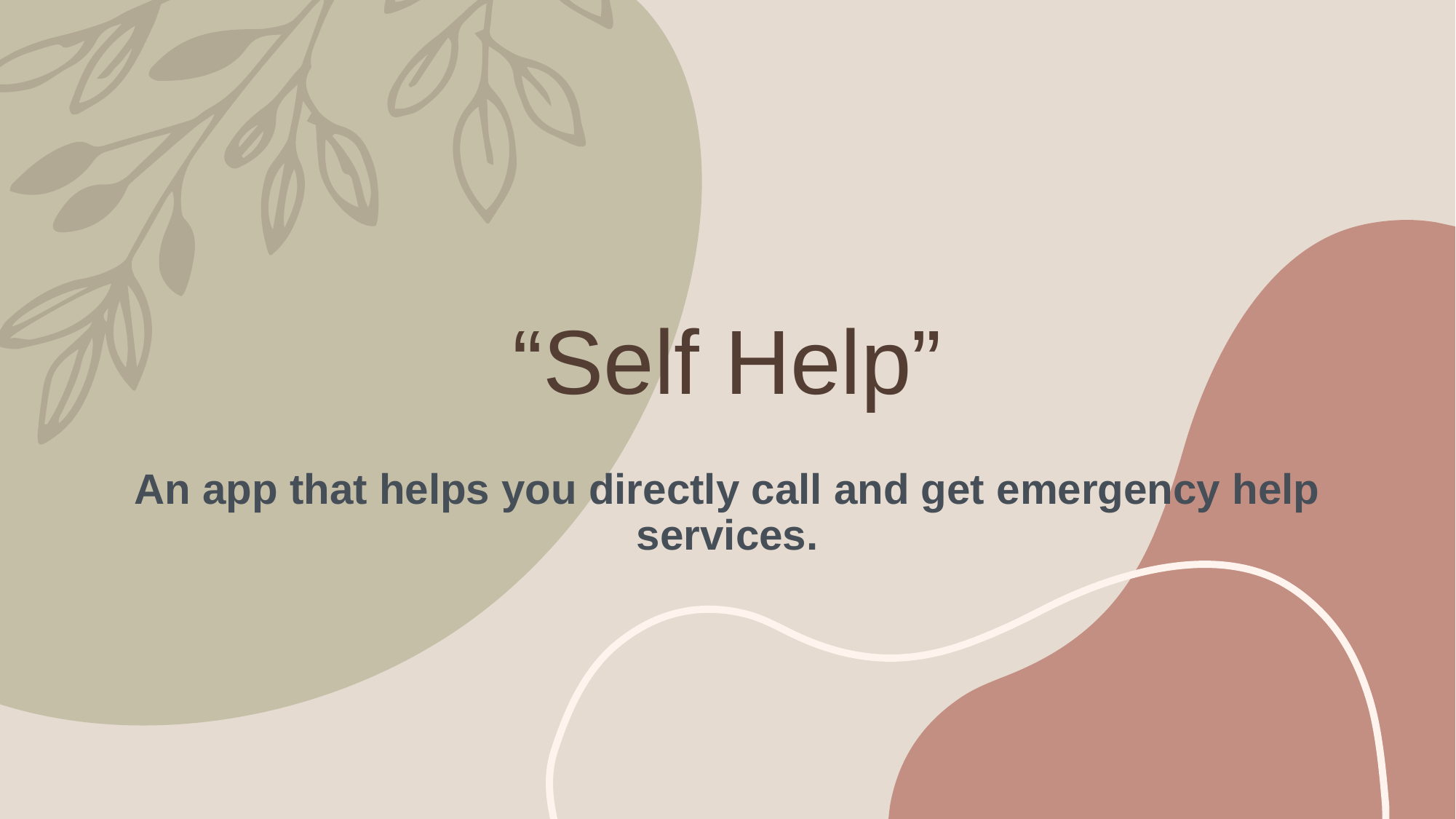

# “Self Help”
An app that helps you directly call and get emergency help services.